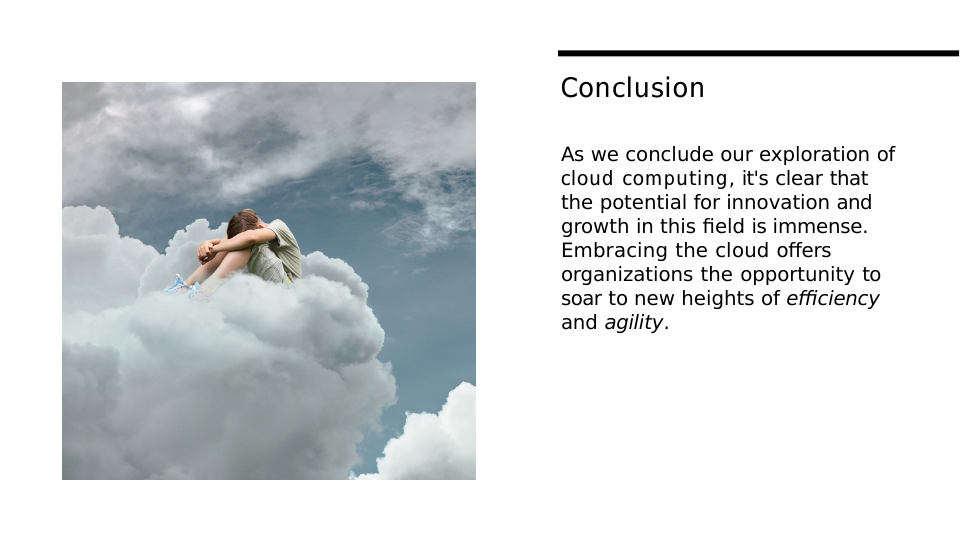

# Conclusion
As we conclude our exploration of cloud computing, it's clear that the potential for innovation and growth in this field is immense.
Embracing the cloud offers organizations the opportunity to soar to new heights of efficiency and agility.